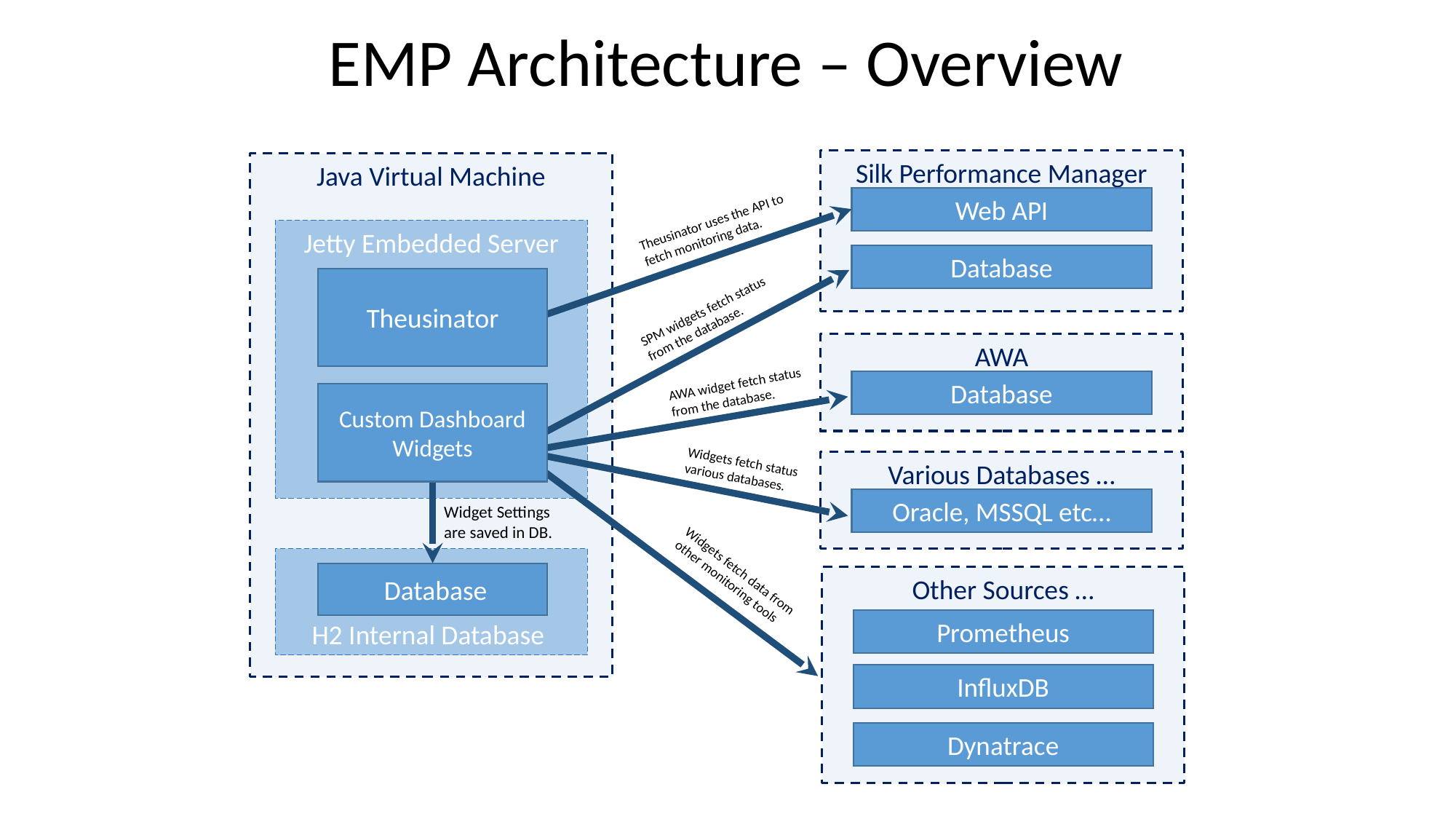

# EMP Architecture – Overview
Silk Performance Manager
Java Virtual Machine
Web API
Theusinator uses the API to fetch monitoring data.
Jetty Embedded Server
Database
Theusinator
SPM widgets fetch status from the database.
AWA
AWA widget fetch status from the database.
Database
Custom Dashboard Widgets
Widgets fetch status various databases.
Various Databases …
Oracle, MSSQL etc…
Widget Settings are saved in DB.
H2 Internal Database
Widgets fetch data from other monitoring tools
 Database
Other Sources …
Prometheus
InfluxDB
Dynatrace